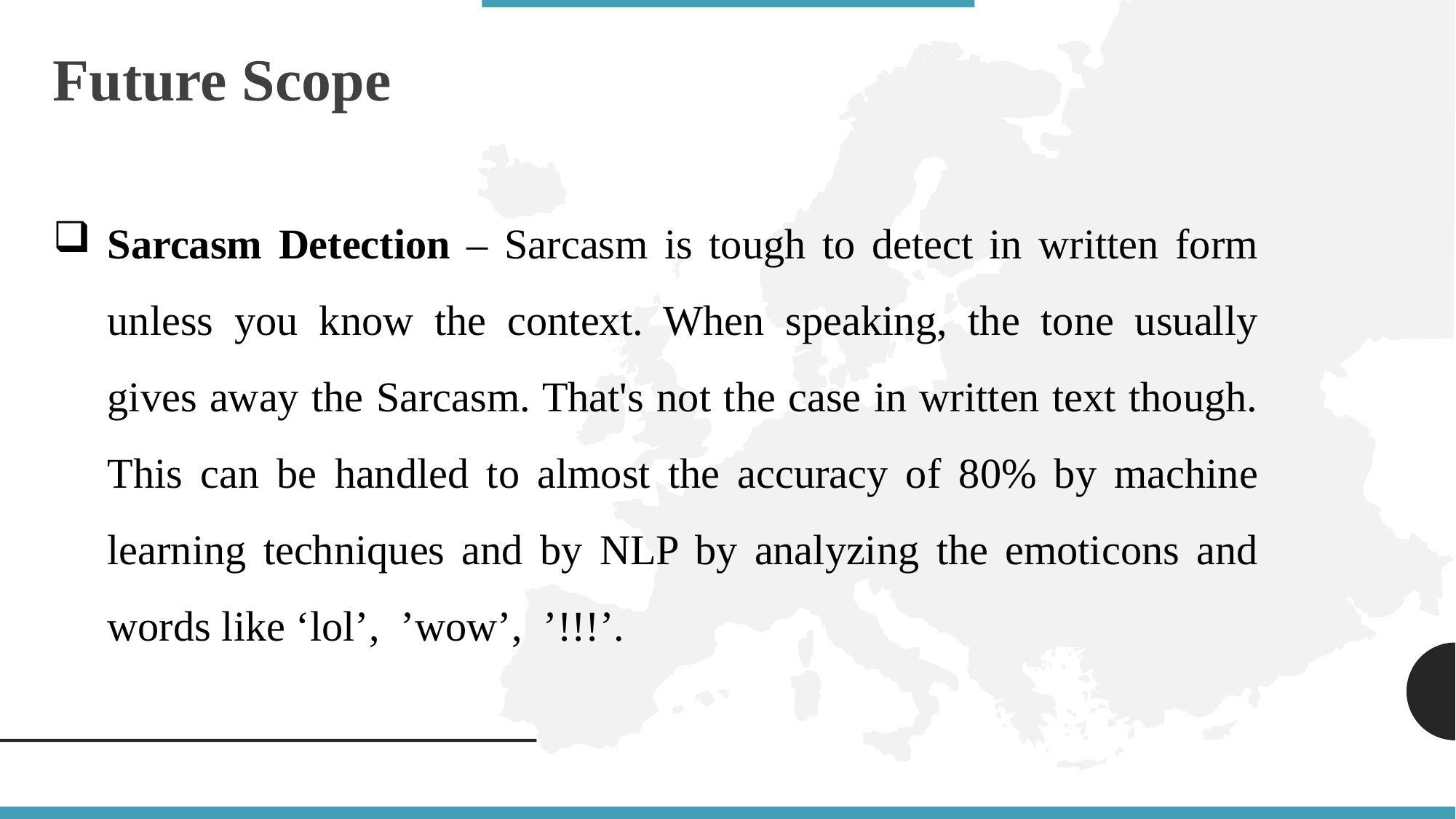

Future Scope
Sarcasm Detection – Sarcasm is tough to detect in written form unless you know the context. When speaking, the tone usually gives away the Sarcasm. That's not the case in written text though. This can be handled to almost the accuracy of 80% by machine learning techniques and by NLP by analyzing the emoticons and words like ‘lol’,  ’wow’,  ’!!!’.